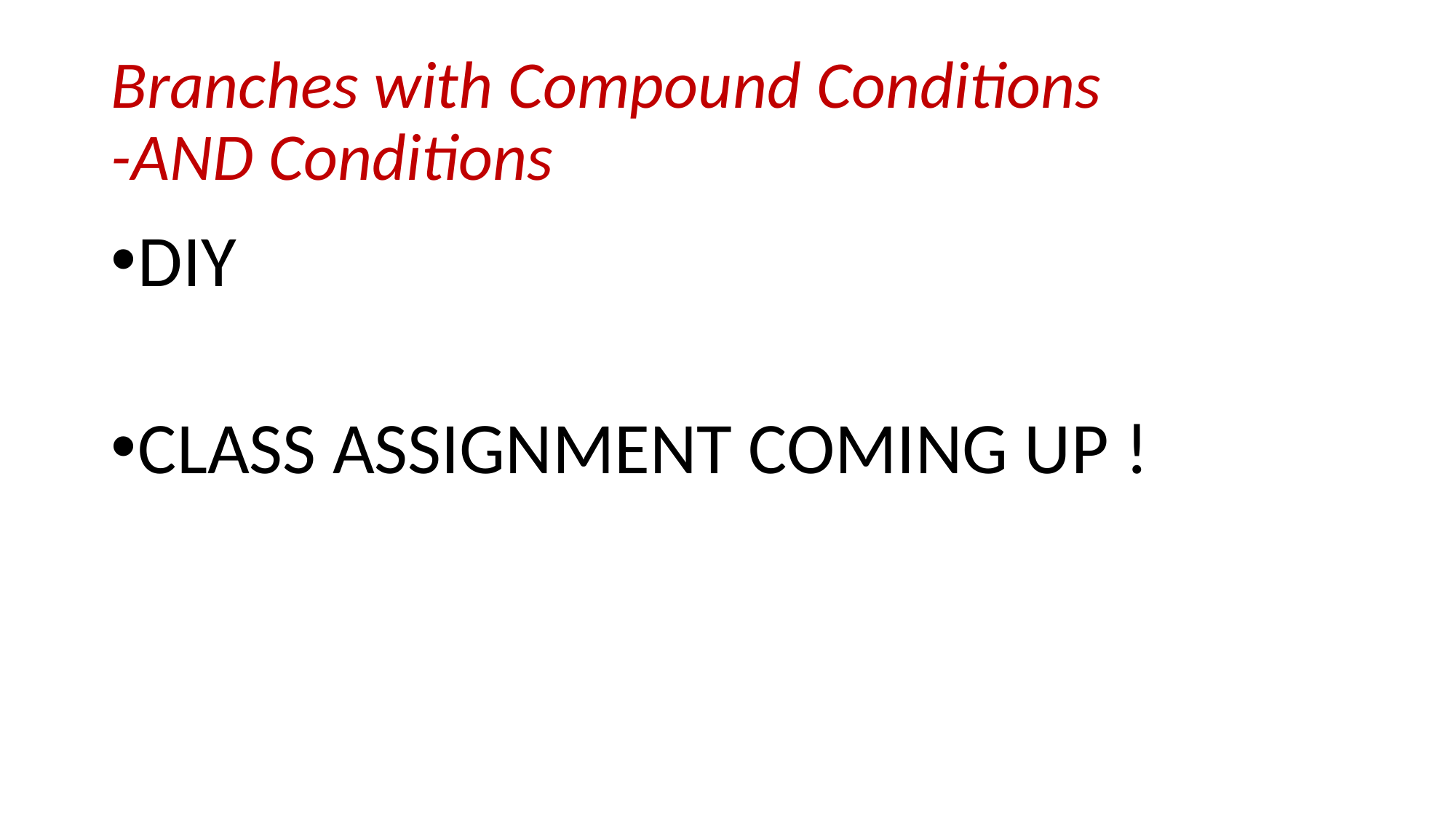

# Branches with Compound Conditions -AND Conditions
DIY

CLASS ASSIGNMENT COMING UP !